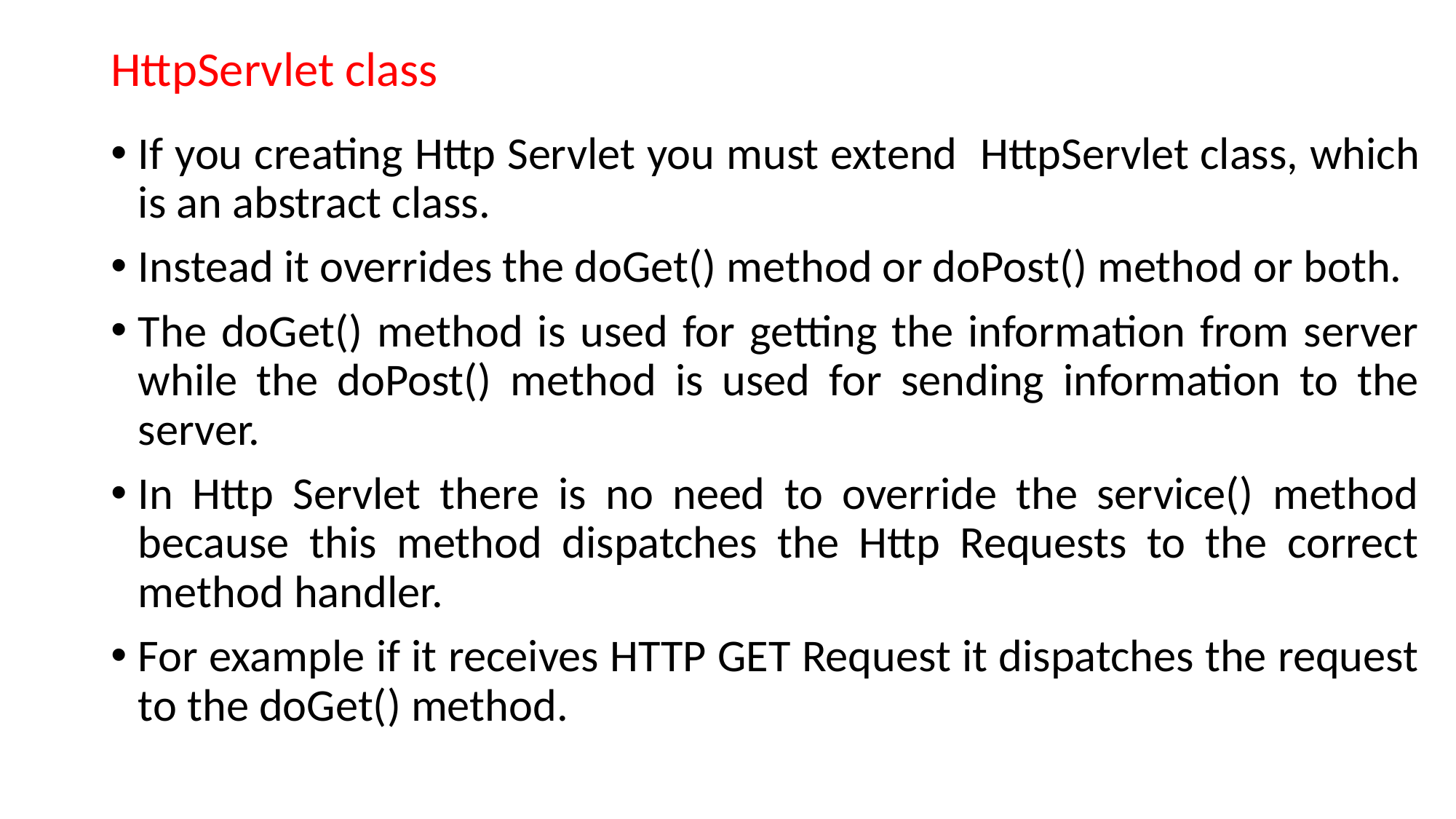

# HttpServlet class
If you creating Http Servlet you must extend  HttpServlet class, which is an abstract class.
Instead it overrides the doGet() method or doPost() method or both.
The doGet() method is used for getting the information from server while the doPost() method is used for sending information to the server.
In Http Servlet there is no need to override the service() method because this method dispatches the Http Requests to the correct method handler.
For example if it receives HTTP GET Request it dispatches the request to the doGet() method.